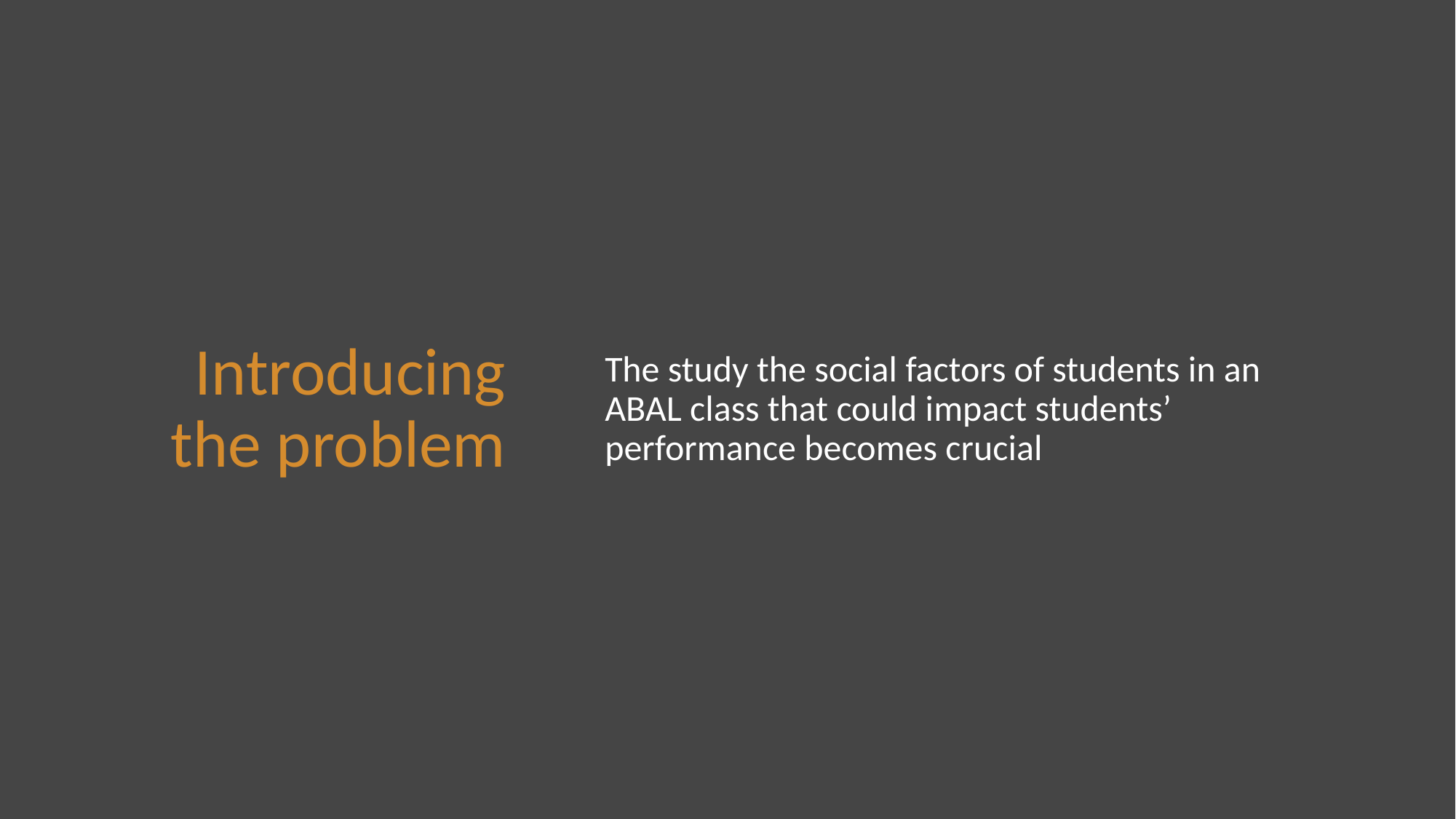

# Introducing the problem
The study the social factors of students in an ABAL class that could impact students’ performance becomes crucial